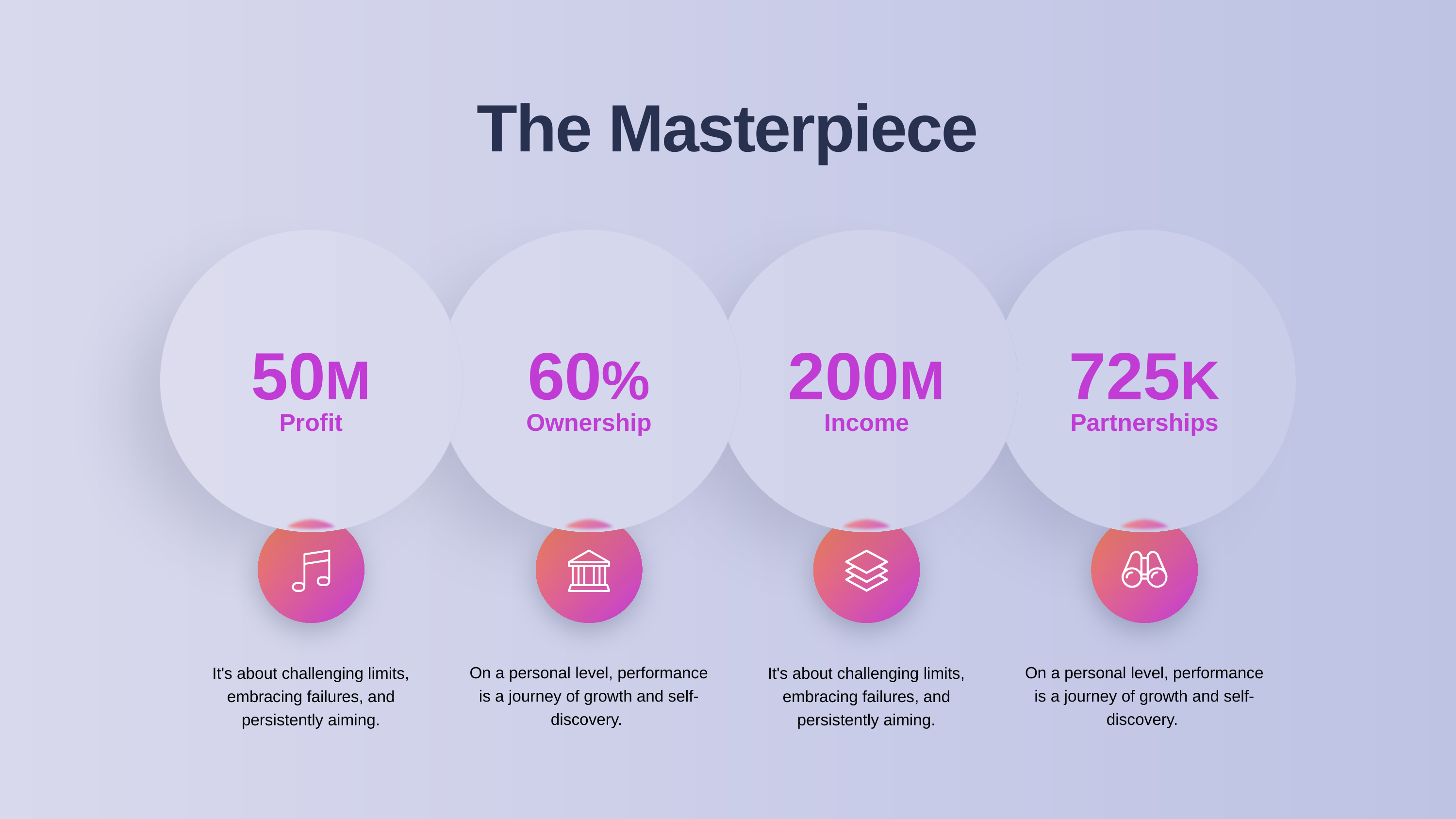

The Masterpiece

50M
60%
200M
725K
Profit
Ownership
Income
Partnerships

On a personal level, performance is a journey of growth and self-discovery.
On a personal level, performance is a journey of growth and self-discovery.
It's about challenging limits, embracing failures, and persistently aiming.
It's about challenging limits, embracing failures, and persistently aiming.